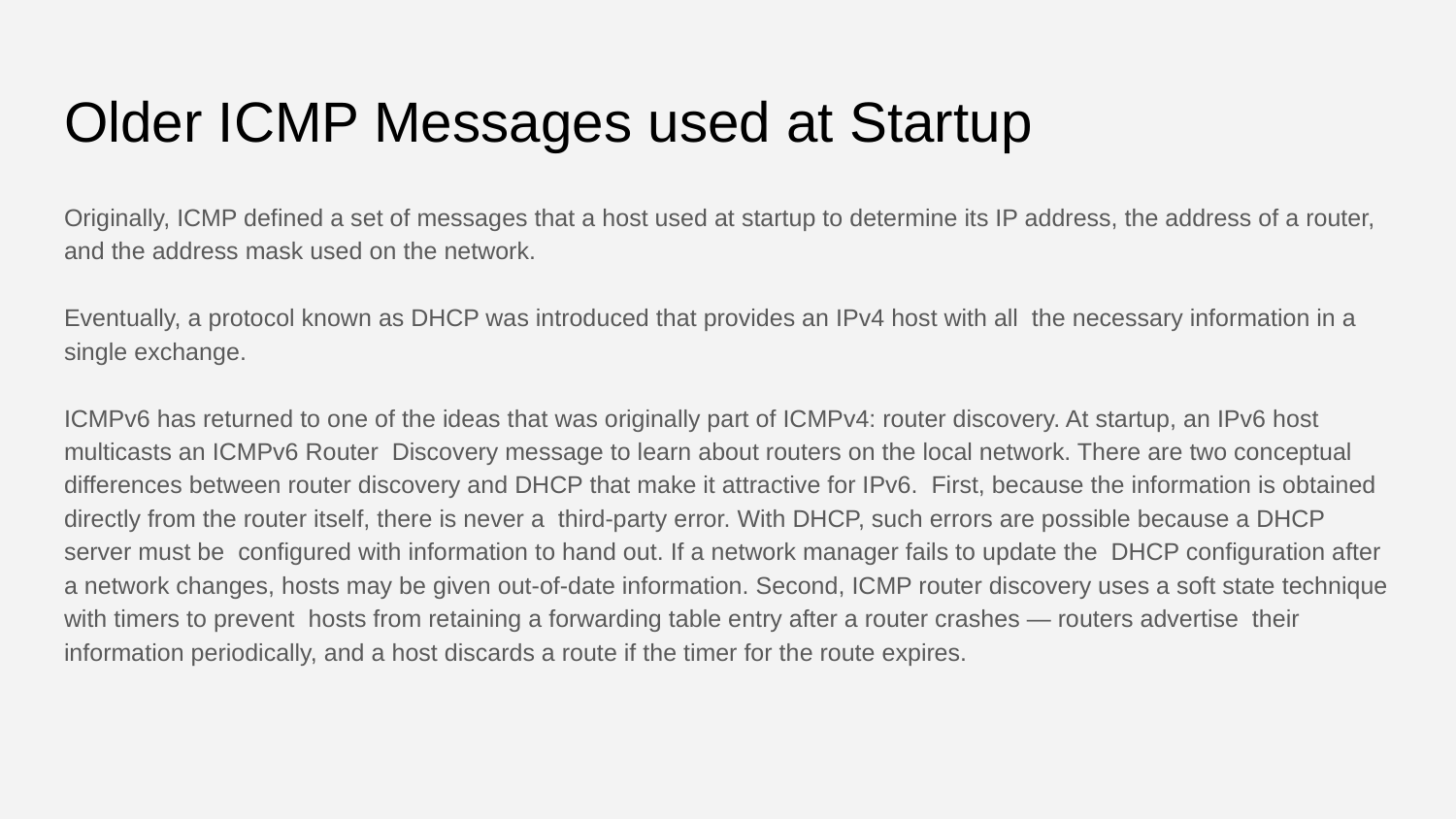

# Older ICMP Messages used at Startup
Originally, ICMP defined a set of messages that a host used at startup to determine its IP address, the address of a router, and the address mask used on the network.
Eventually, a protocol known as DHCP was introduced that provides an IPv4 host with all  the necessary information in a single exchange.
ICMPv6 has returned to one of the ideas that was originally part of ICMPv4: router discovery. At startup, an IPv6 host multicasts an ICMPv6 Router  Discovery message to learn about routers on the local network. There are two conceptual differences between router discovery and DHCP that make it attractive for IPv6.  First, because the information is obtained directly from the router itself, there is never a  third-party error. With DHCP, such errors are possible because a DHCP server must be  configured with information to hand out. If a network manager fails to update the  DHCP configuration after a network changes, hosts may be given out-of-date information. Second, ICMP router discovery uses a soft state technique with timers to prevent  hosts from retaining a forwarding table entry after a router crashes — routers advertise  their information periodically, and a host discards a route if the timer for the route expires.